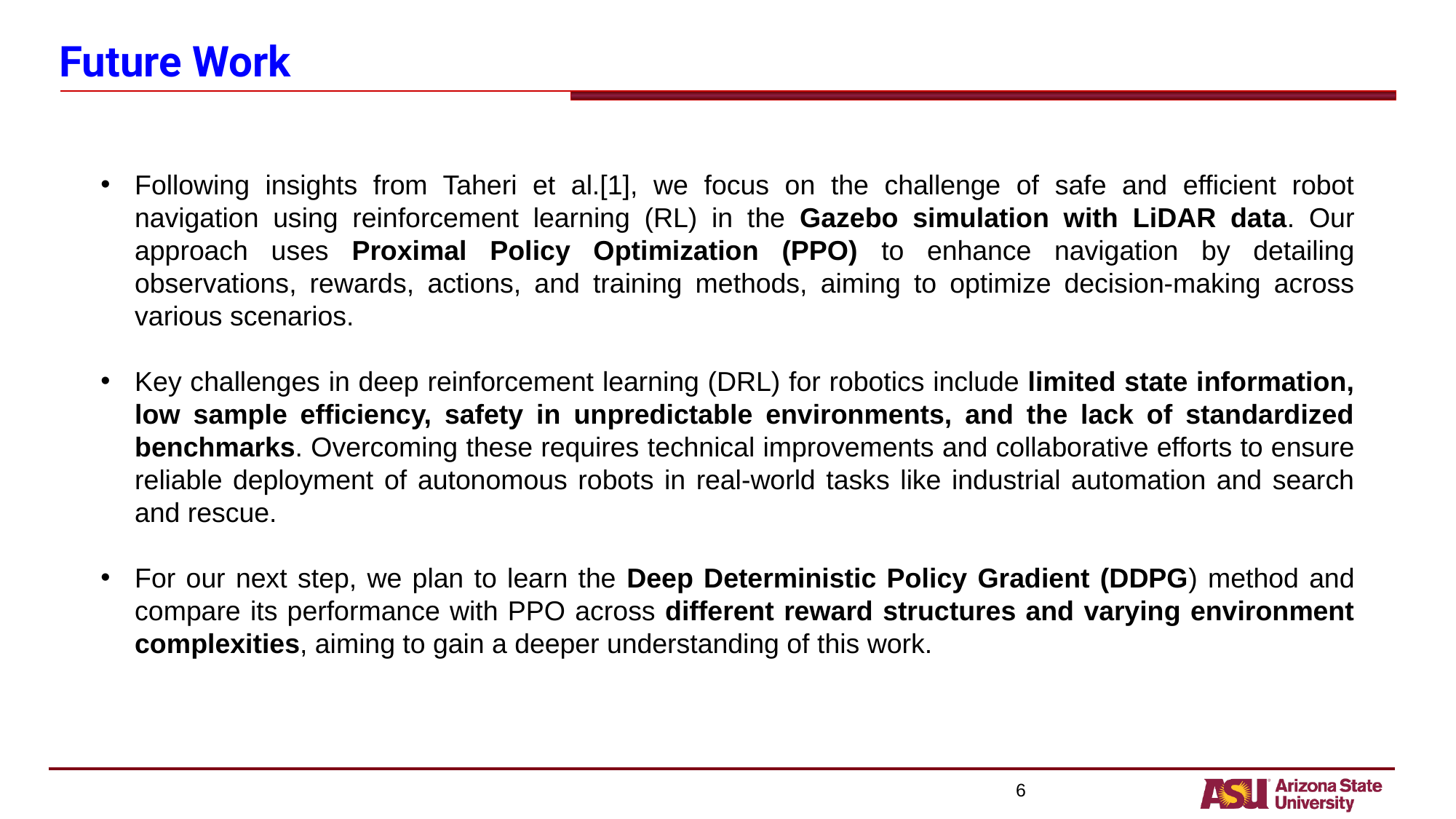

Future Work
Following insights from Taheri et al.[1], we focus on the challenge of safe and efficient robot navigation using reinforcement learning (RL) in the Gazebo simulation with LiDAR data. Our approach uses Proximal Policy Optimization (PPO) to enhance navigation by detailing observations, rewards, actions, and training methods, aiming to optimize decision-making across various scenarios.

Key challenges in deep reinforcement learning (DRL) for robotics include limited state information, low sample efficiency, safety in unpredictable environments, and the lack of standardized benchmarks. Overcoming these requires technical improvements and collaborative efforts to ensure reliable deployment of autonomous robots in real-world tasks like industrial automation and search and rescue.

For our next step, we plan to learn the Deep Deterministic Policy Gradient (DDPG) method and compare its performance with PPO across different reward structures and varying environment complexities, aiming to gain a deeper understanding of this work.

6